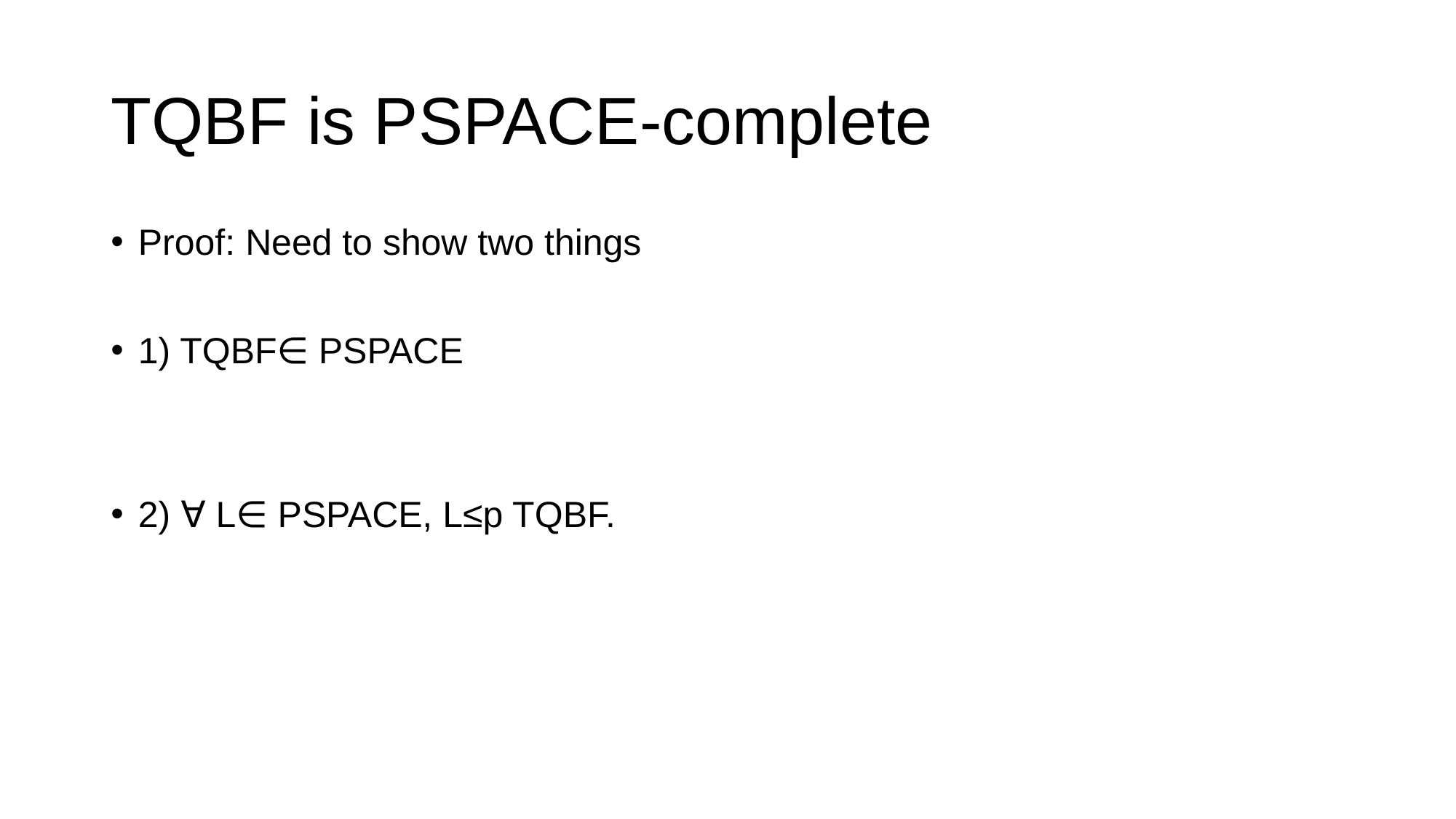

# TQBF is PSPACE-complete
Proof: Need to show two things

1) TQBF∈ PSPACE

2) ∀ L∈ PSPACE, L≤p TQBF.